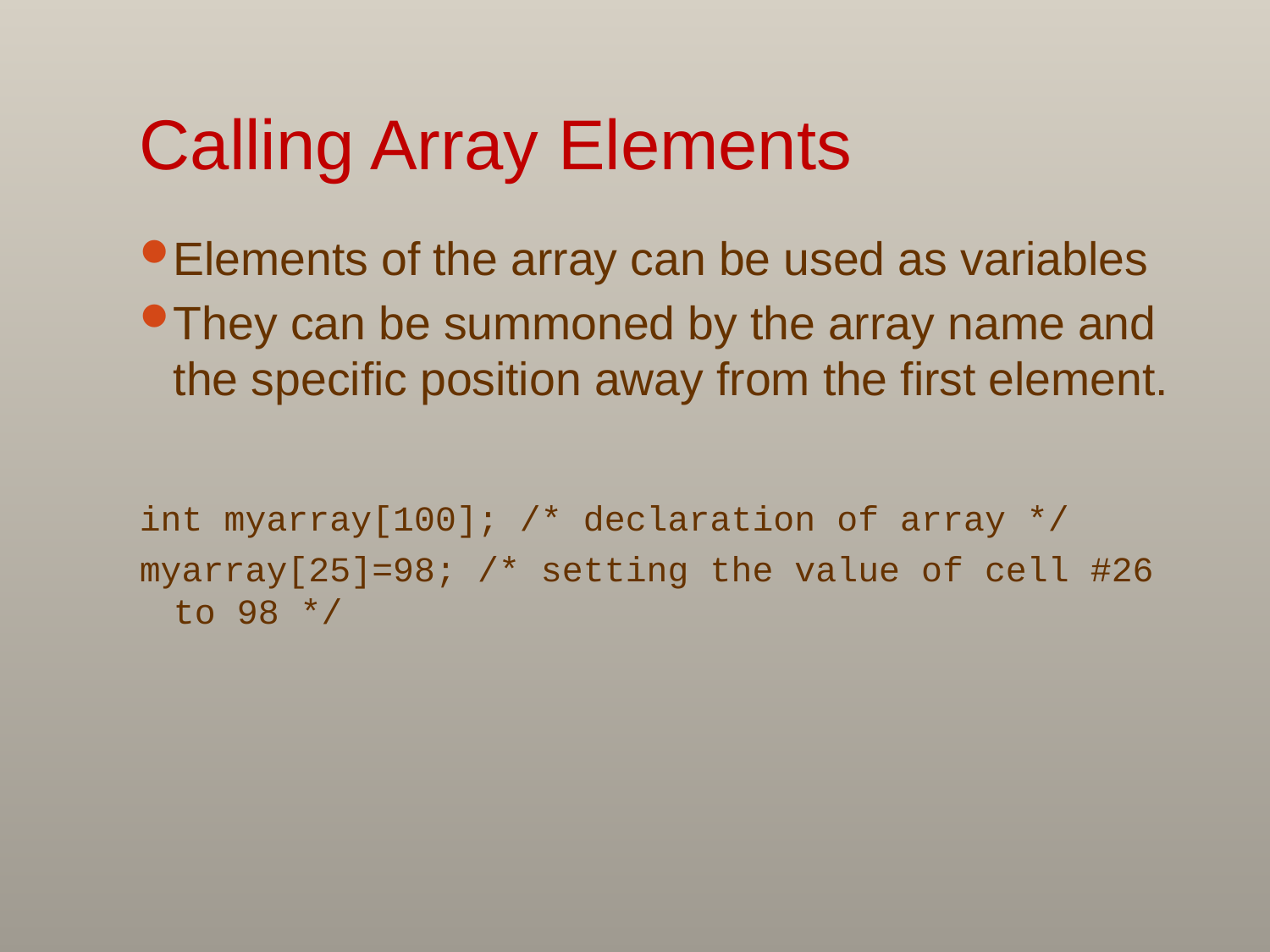

# Calling Array Elements
Elements of the array can be used as variables
They can be summoned by the array name and the specific position away from the first element.

int myarray[100]; /* declaration of array */
myarray[25]=98; /* setting the value of cell #26 to 98 */